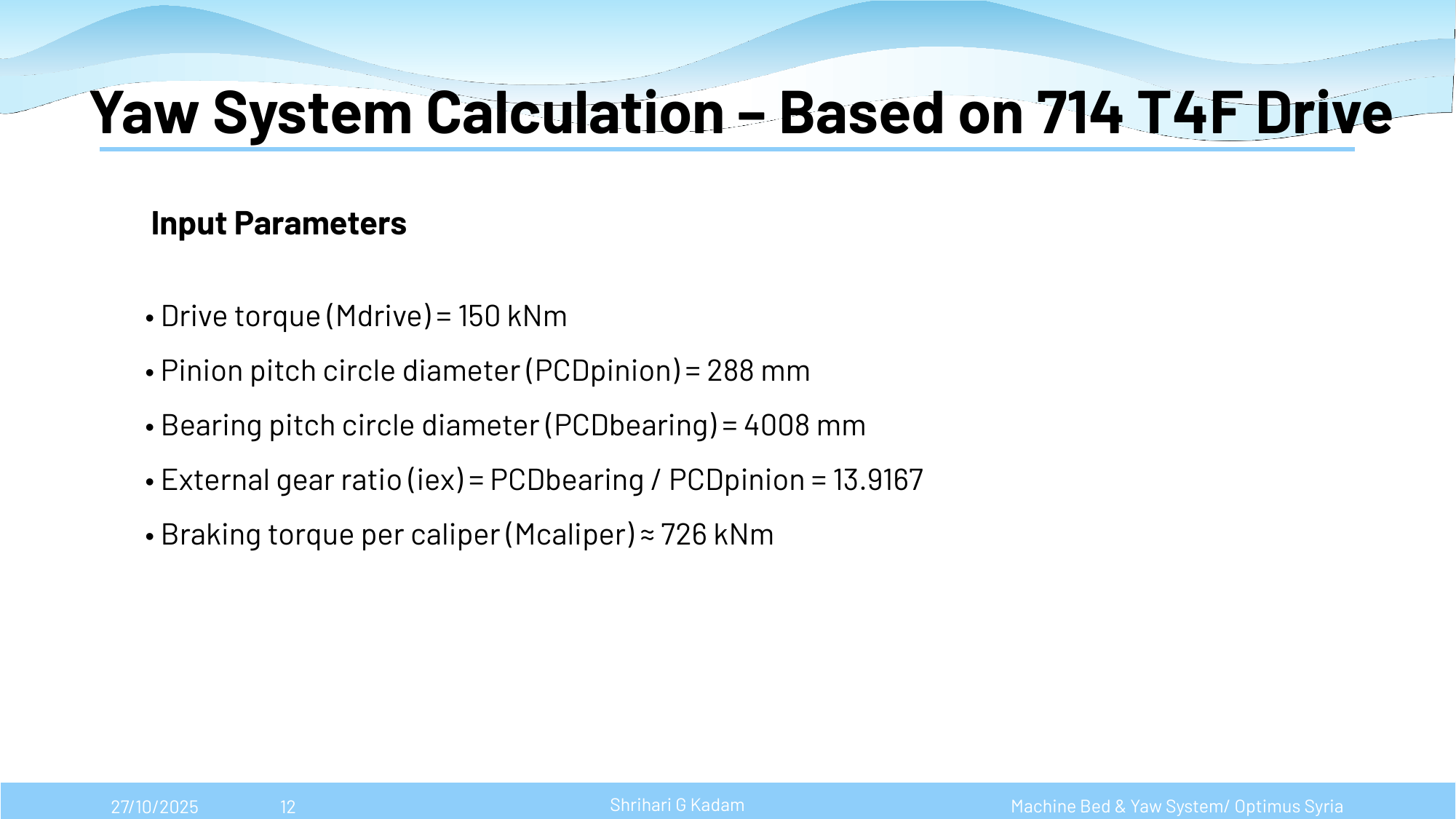

# Yaw System Calculation – Based on 714 T4F Drive
 Input Parameters

• Drive torque (Mdrive) = 150 kNm
• Pinion pitch circle diameter (PCDpinion) = 288 mm
• Bearing pitch circle diameter (PCDbearing) = 4008 mm
• External gear ratio (iex) = PCDbearing / PCDpinion = 13.9167
• Braking torque per caliper (Mcaliper) ≈ 726 kNm
Shrihari G Kadam
Machine Bed & Yaw System/ Optimus Syria
27/10/2025
12